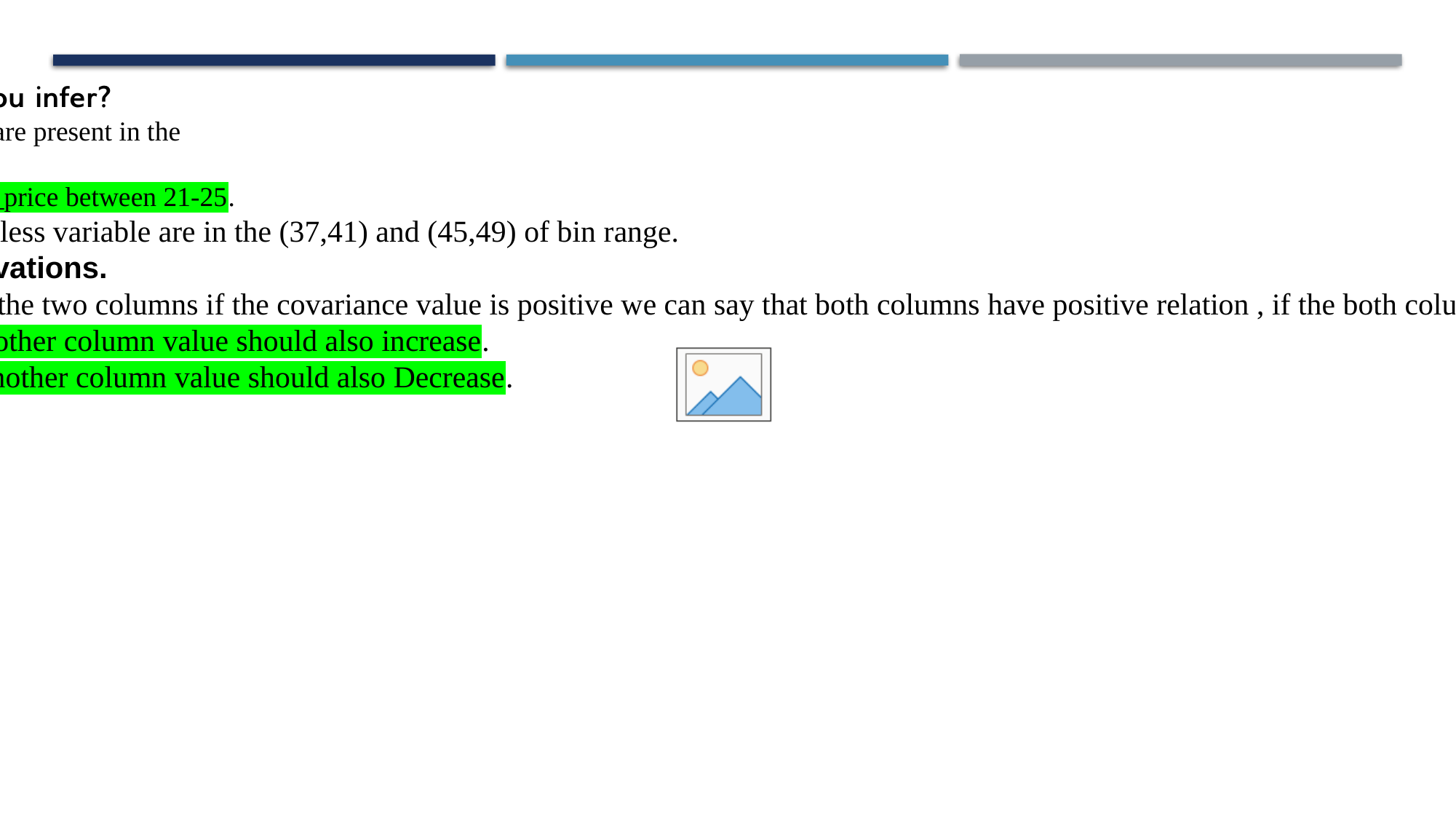

Q.2) Plot a histogram of the Avg_Price variable. What do you infer?
From the histogram we understand that the more number of variable are present in the
     range between 21-25
From this we understand the people are more intrested to buy the avg_price between 21-25.
from the histogram of the average price we can understand the less variable are in the (37,41) and (45,49) of bin range.
Q.3)  Compute the covariance matrix. Share your observations.
In this covariance we have to understand the relation between the two columns if the covariance value is positive we can say that both columns have positive relation , if the both column have negative value mean they have negative relation means.
Positive relation means :: if one column value is increasing another column value should also increase.
Negetive relation means :: if one column value is increasing another column value should also Decrease.